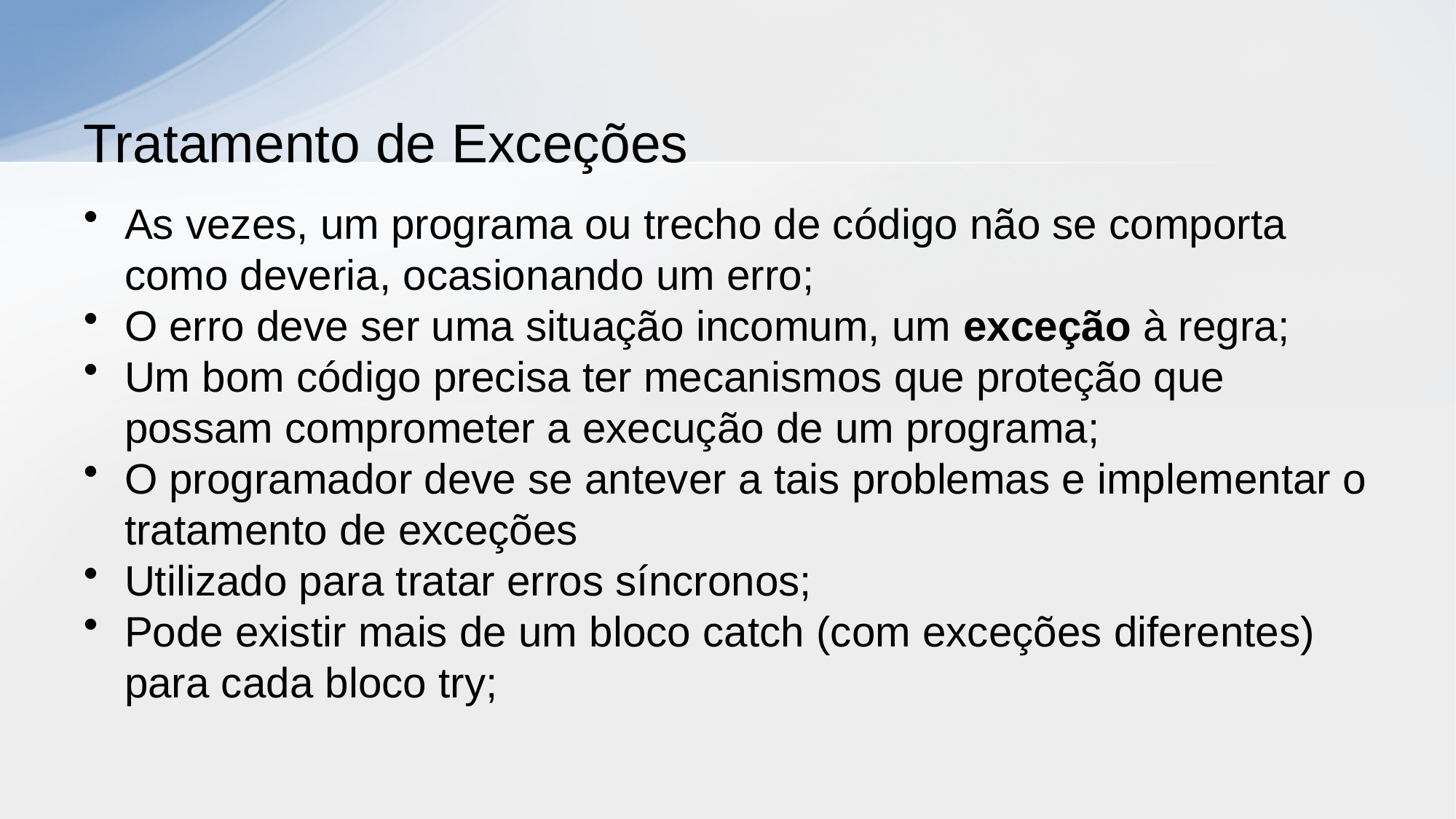

# Tratamento de Exceções
As vezes, um programa ou trecho de código não se comporta como deveria, ocasionando um erro;
O erro deve ser uma situação incomum, um exceção à regra;
Um bom código precisa ter mecanismos que proteção que possam comprometer a execução de um programa;
O programador deve se antever a tais problemas e implementar o tratamento de exceções
Utilizado para tratar erros síncronos;
Pode existir mais de um bloco catch (com exceções diferentes) para cada bloco try;